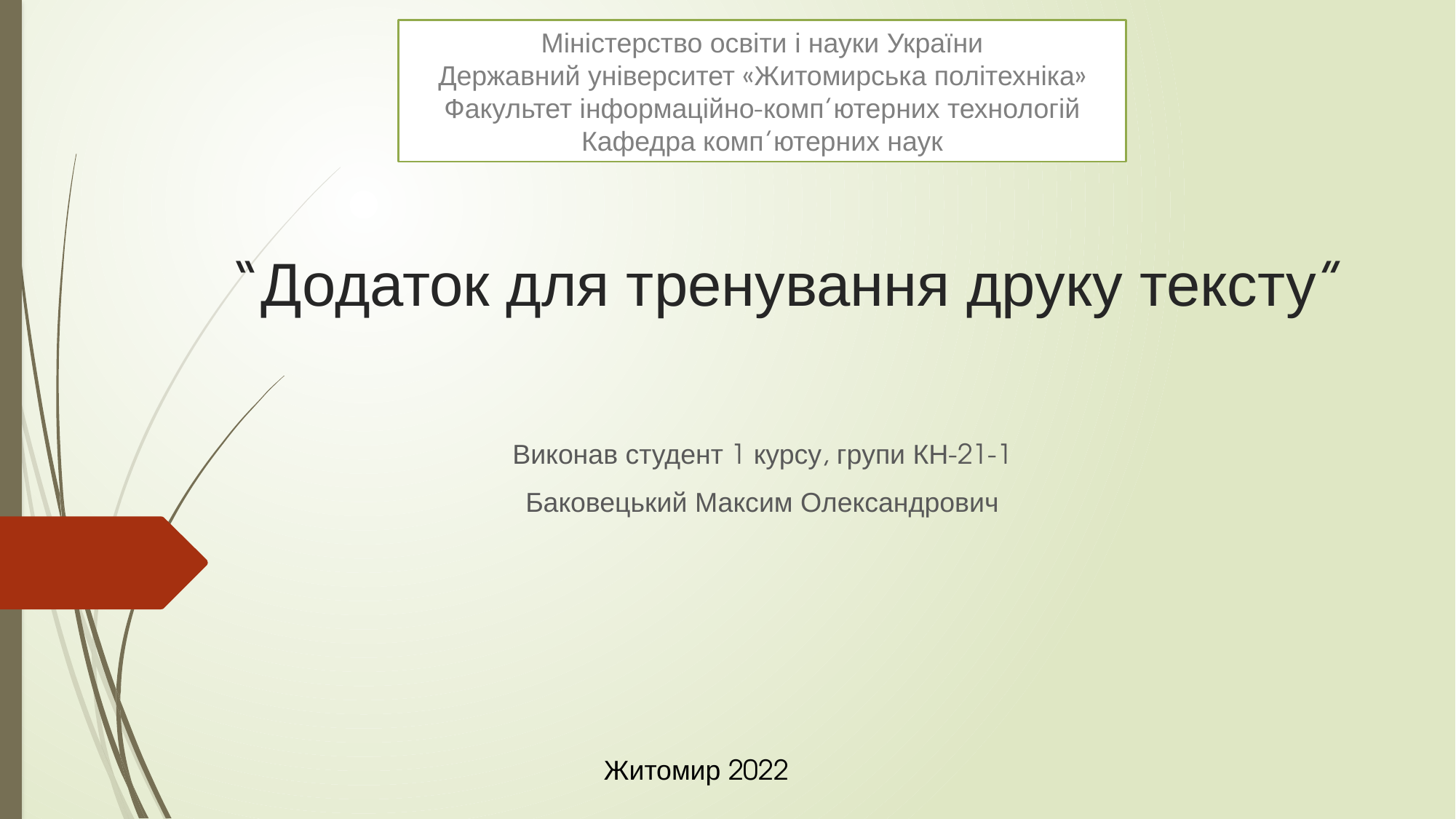

Міністерство освіти і науки України
Державний університет «Житомирська політехніка»
Факультет інформаційно-комп’ютерних технологій
Кафедра комп’ютерних наук
# “Додаток для тренування друку тексту”
Виконав студент 1 курсу, групи КН-21-1
Баковецький Максим Олександрович
Житомир 2022